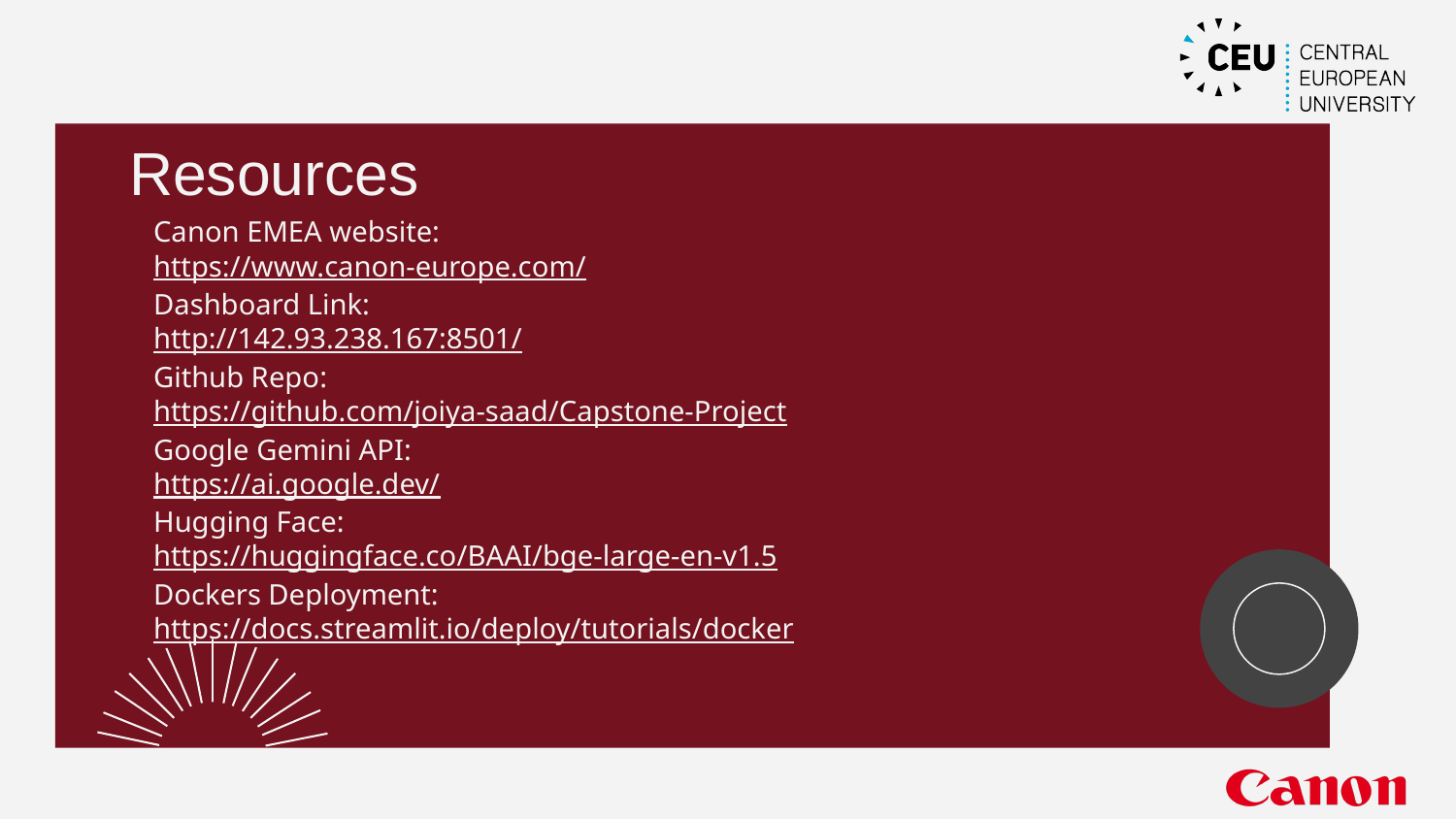

# Resources
Canon EMEA website:
https://www.canon-europe.com/
Dashboard Link:
http://142.93.238.167:8501/
Github Repo:
https://github.com/joiya-saad/Capstone-Project
Google Gemini API:
https://ai.google.dev/
Hugging Face:
https://huggingface.co/BAAI/bge-large-en-v1.5
Dockers Deployment:
https://docs.streamlit.io/deploy/tutorials/docker